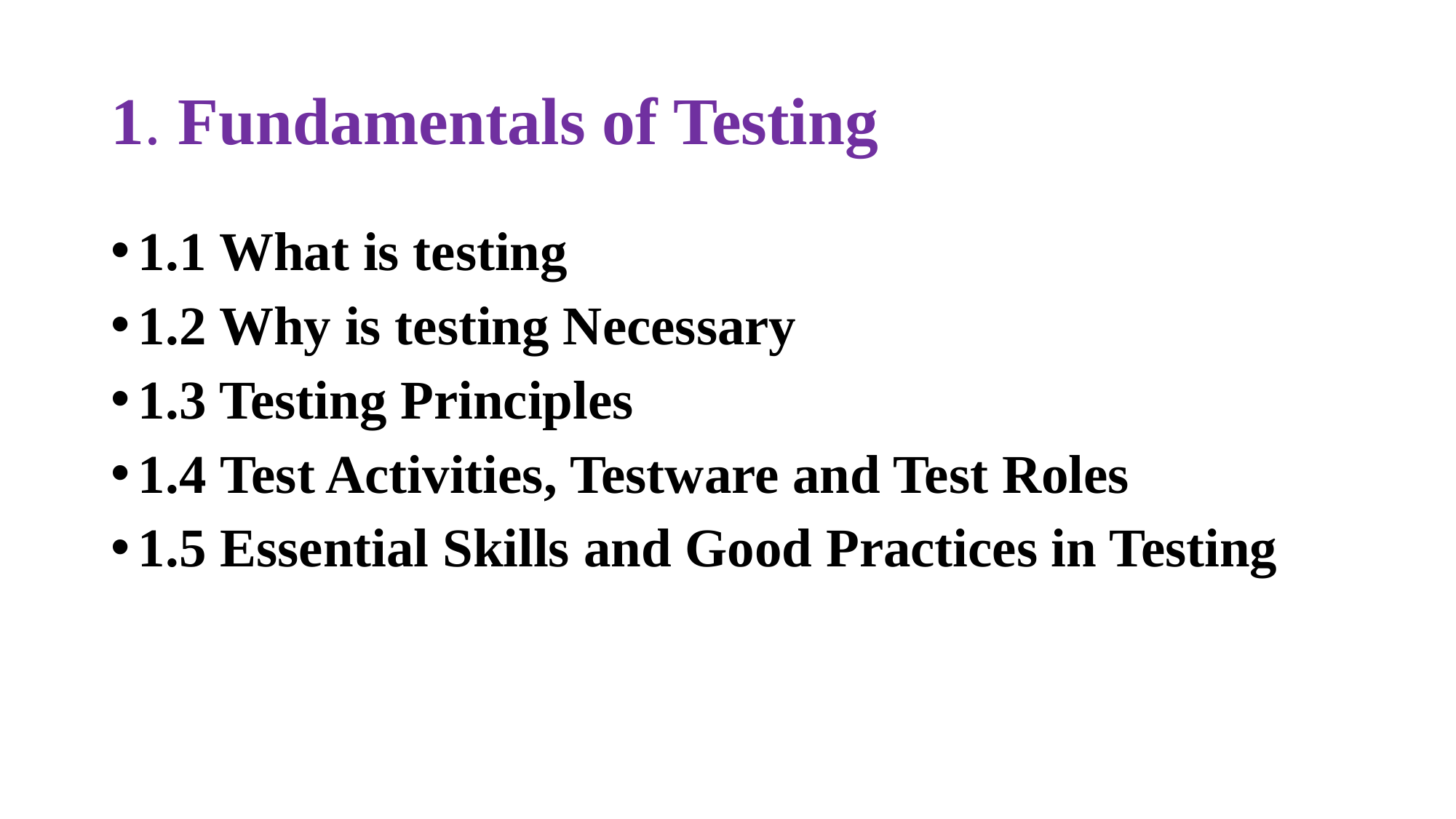

# 1. Fundamentals of Testing
1.1 What is testing
1.2 Why is testing Necessary
1.3 Testing Principles
1.4 Test Activities, Testware and Test Roles
1.5 Essential Skills and Good Practices in Testing